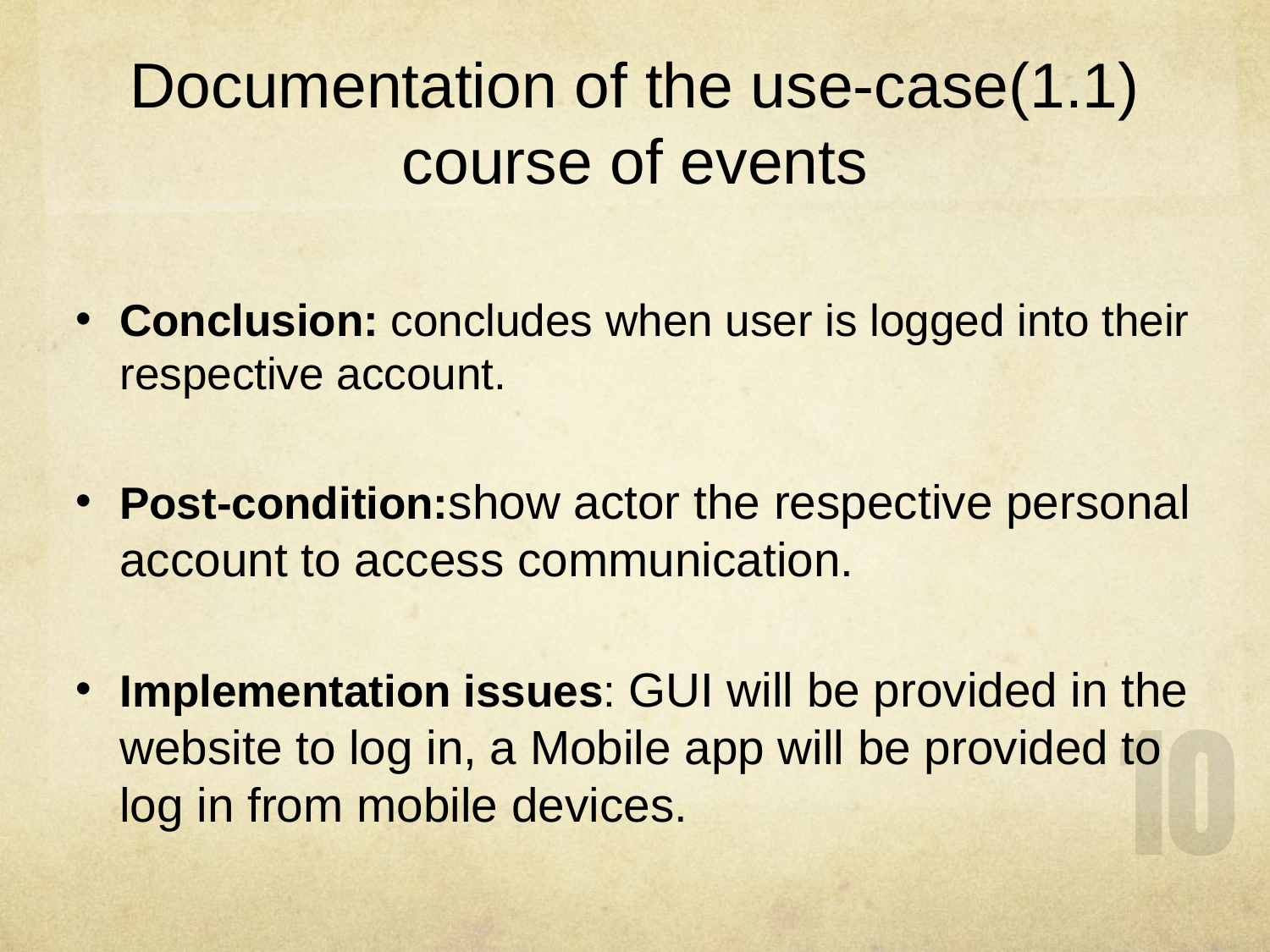

Documentation of the use-case(1.1) course of events

Conclusion: concludes when user is logged into their respective account.

Post-condition:show actor the respective personal account to access communication.

Implementation issues: GUI will be provided in the website to log in, a Mobile app will be provided to log in from mobile devices.

10